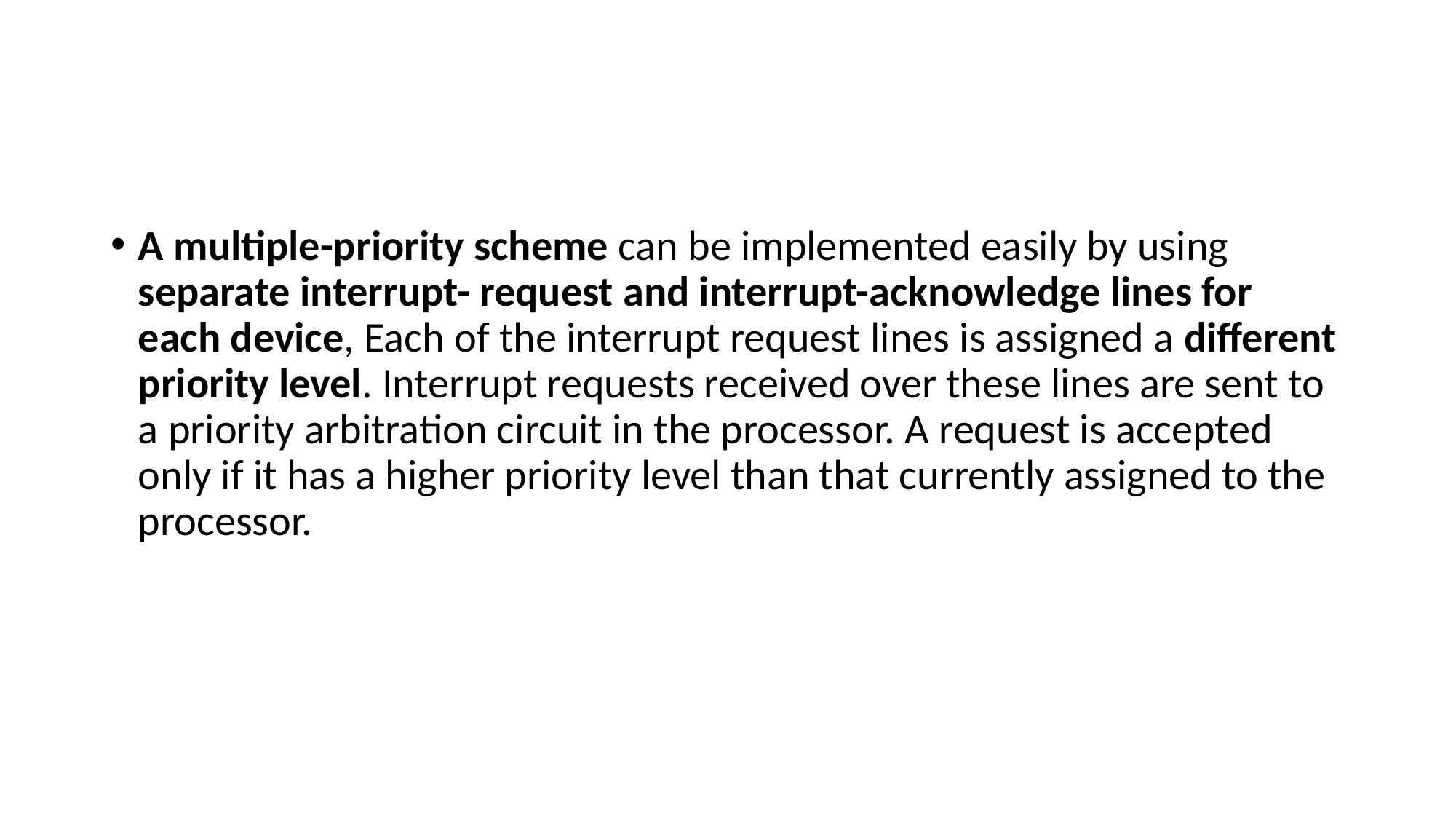

#
A multiple-priority scheme can be implemented easily by using separate interrupt- request and interrupt-acknowledge lines for each device, Each of the interrupt request lines is assigned a different priority level. Interrupt requests received over these lines are sent to a priority arbitration circuit in the processor. A request is accepted only if it has a higher priority level than that currently assigned to the processor.